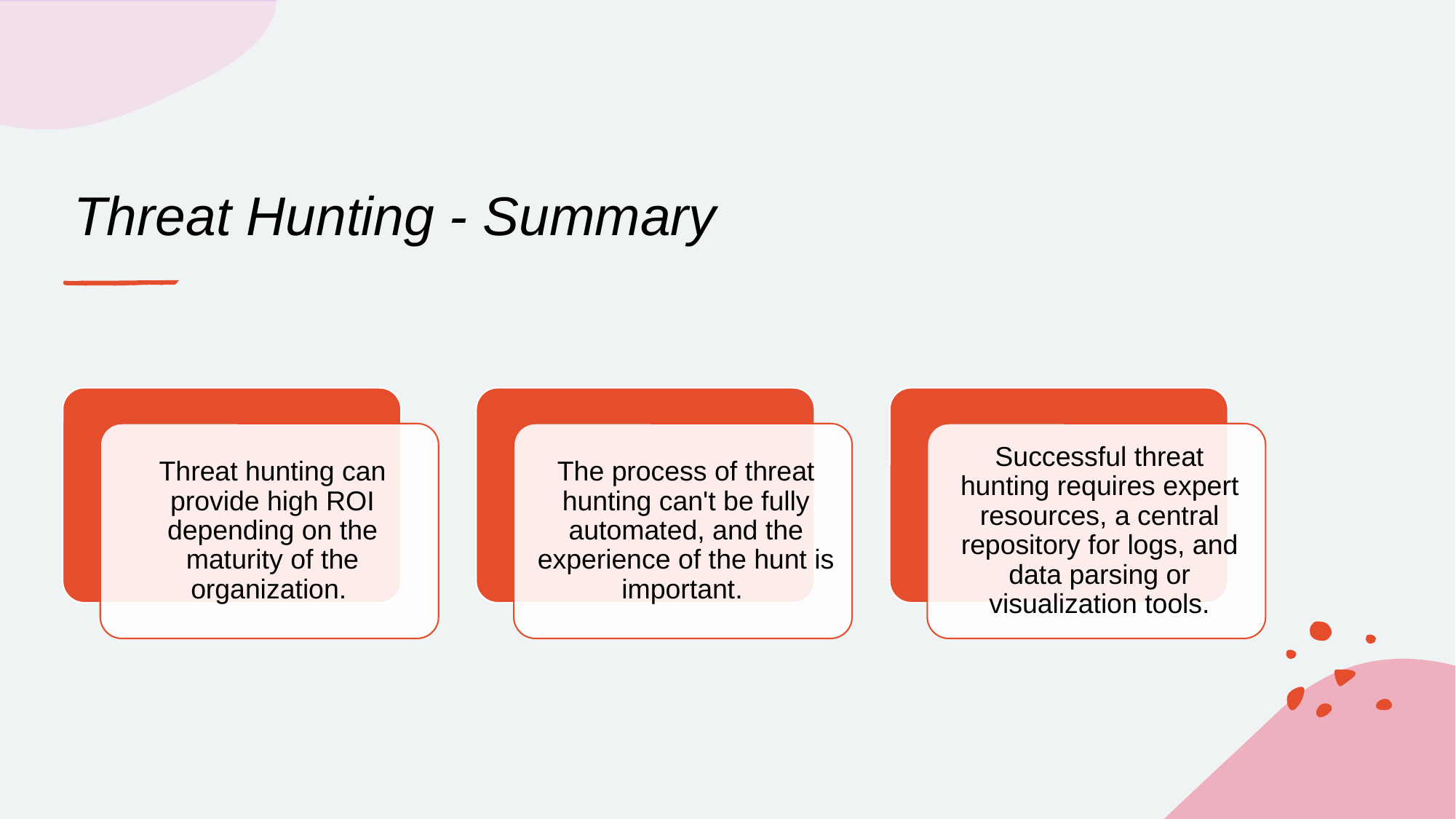

# Threat Hunting - Summary

Threat hunting can provide high ROI depending on the maturity of the organization.
The process of threat hunting can't be fully automated, and the experience of the hunt is important.
Successful threat hunting requires expert resources, a central repository for logs, and data parsing or visualization tools.